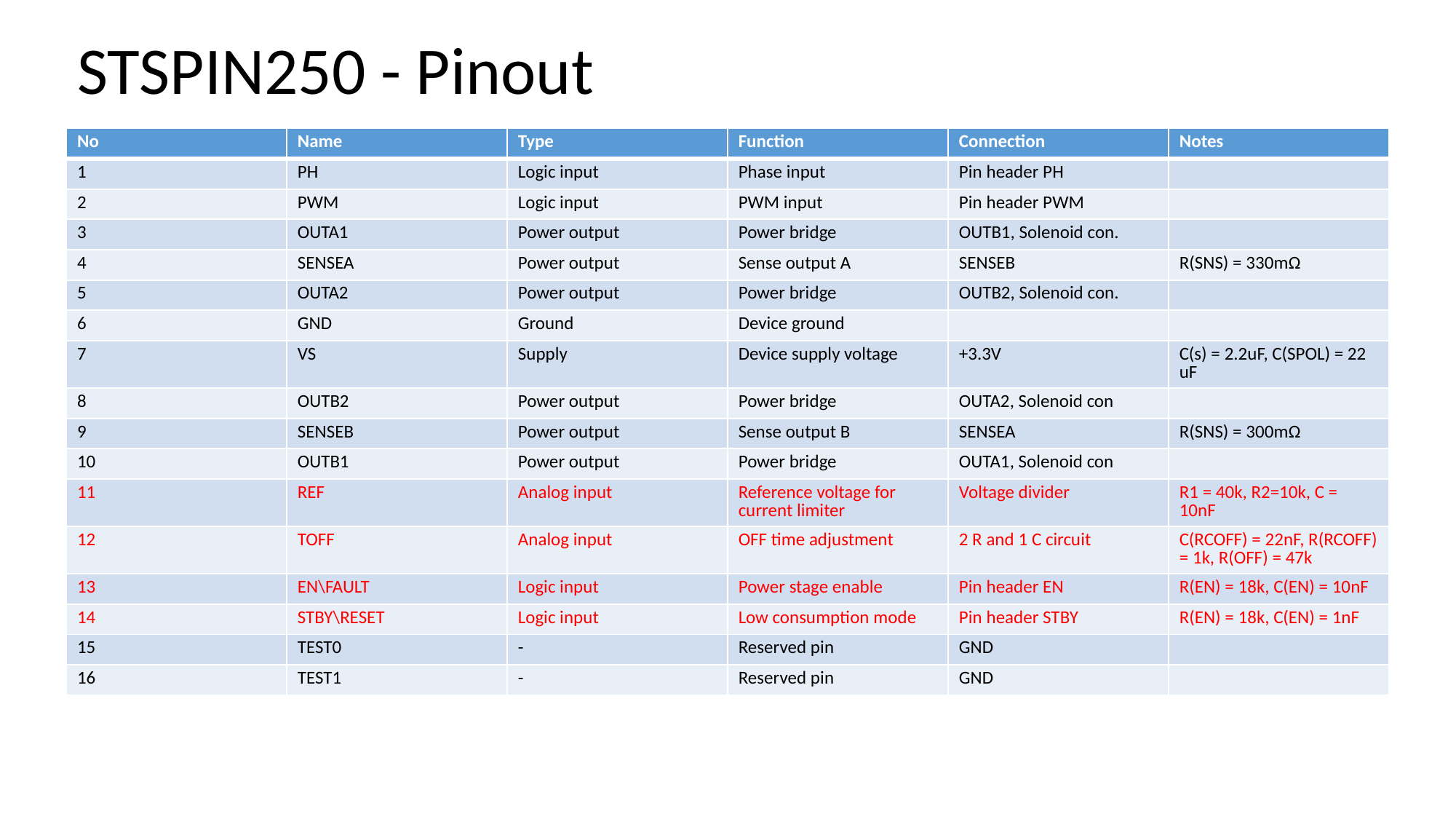

# STSPIN250 - Pinout
| No | Name | Type | Function | Connection | Notes |
| --- | --- | --- | --- | --- | --- |
| 1 | PH | Logic input | Phase input | Pin header PH |  |
| 2 | PWM | Logic input | PWM input | Pin header PWM |  |
| 3 | OUTA1 | Power output | Power bridge | OUTB1, Solenoid con. |  |
| 4 | SENSEA | Power output | Sense output A | SENSEB | R(SNS) = 330mΩ |
| 5 | OUTA2 | Power output | Power bridge | OUTB2, Solenoid con. |  |
| 6 | GND | Ground | Device ground |  |  |
| 7 | VS | Supply | Device supply voltage | +3.3V | C(s) = 2.2uF, C(SPOL) = 22 uF |
| 8 | OUTB2 | Power output | Power bridge | OUTA2, Solenoid con |  |
| 9 | SENSEB | Power output | Sense output B | SENSEA | R(SNS) = 300mΩ |
| 10 | OUTB1 | Power output | Power bridge | OUTA1, Solenoid con |  |
| 11 | REF | Analog input | Reference voltage for current limiter | Voltage divider | R1 = 40k, R2=10k, C = 10nF |
| 12 | TOFF | Analog input | OFF time adjustment | 2 R and 1 C circuit | C(RCOFF) = 22nF, R(RCOFF) = 1k, R(OFF) = 47k |
| 13 | EN\FAULT | Logic input | Power stage enable | Pin header EN | R(EN) = 18k, C(EN) = 10nF |
| 14 | STBY\RESET | Logic input | Low consumption mode | Pin header STBY | R(EN) = 18k, C(EN) = 1nF |
| 15 | TEST0 | - | Reserved pin | GND |  |
| 16 | TEST1 | - | Reserved pin | GND |  |